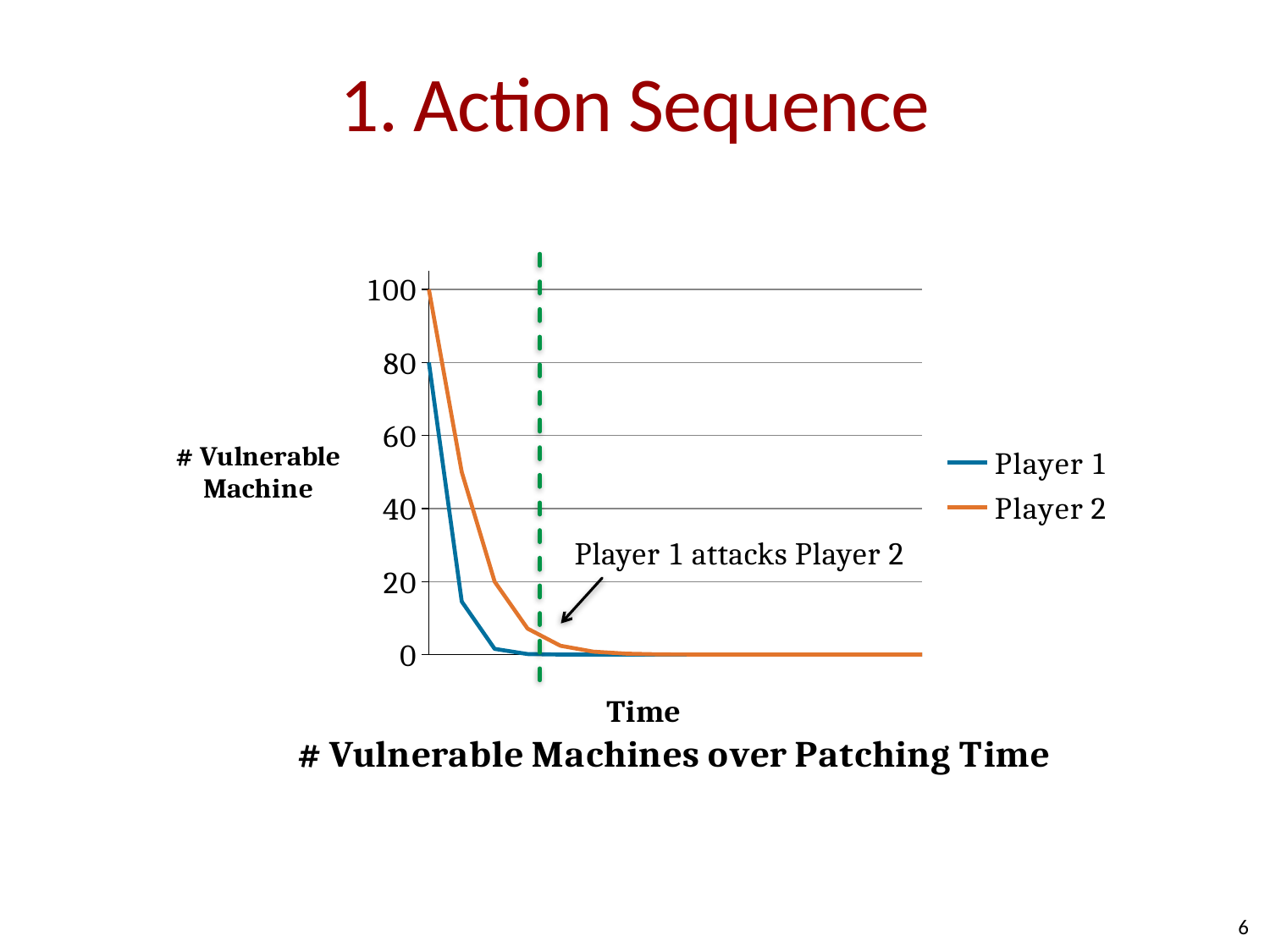

# 1. Action Sequence

### Chart: # Vulnerable Machines over Patching Time

| Category | Player 1 | Player 2 |
|---|---|---|
| 0.0 | 80.0 | 100.0 |
| 1.0 | 14.54545454545455 | 50.0 |
| 2.0 | 1.584158415841586 | 20.00000000000001 |
| 3.0 | 0.159840159840144 | 7.142857142857139 |
| 4.0 | 0.0159984001599867 | 2.439024390243901 |
| 5.0 | 0.00159998400016548 | 0.819672131147556 |
| 6.0 | 0.000159999839993929 | 0.273972602739718 |
| 7.0 | 1.59999984106207e-05 | 0.0914076782449626 |
| 8.0 | 1.59999997606519e-06 | 0.0304785126485854 |
| 9.0 | 1.60000013238459e-07 | 0.0101605364763344 |
| 10.0 | 1.60000013238459e-08 | 0.0033869602032297 |
| 11.0 | 1.60000013238459e-09 | 0.00112899948068446 |
| 12.0 | 1.60014224093175e-10 | 0.00037633457648667 |
| 13.0 | 1.59872115546022e-11 | 0.000125445016195158 |
| 14.0 | 1.59161572810262e-12 | 4.18150228682634e-05 |
| 15.0 | 1.70530256582424e-13 | 1.39383428745532e-05 |
Player 1 attacks Player 2
6